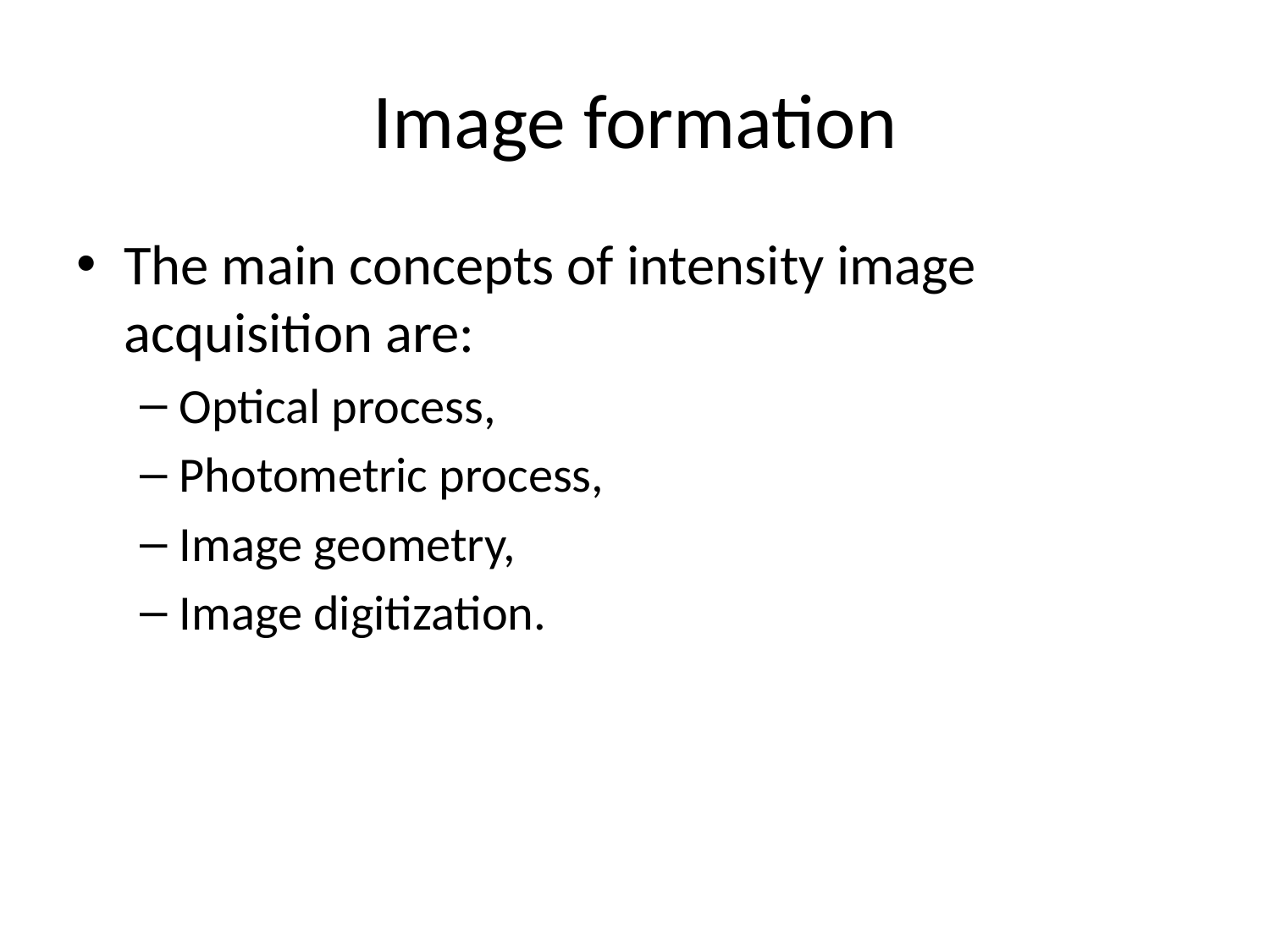

# Image formation
The main concepts of intensity image acquisition are:
Optical process,
Photometric process,
Image geometry,
Image digitization.